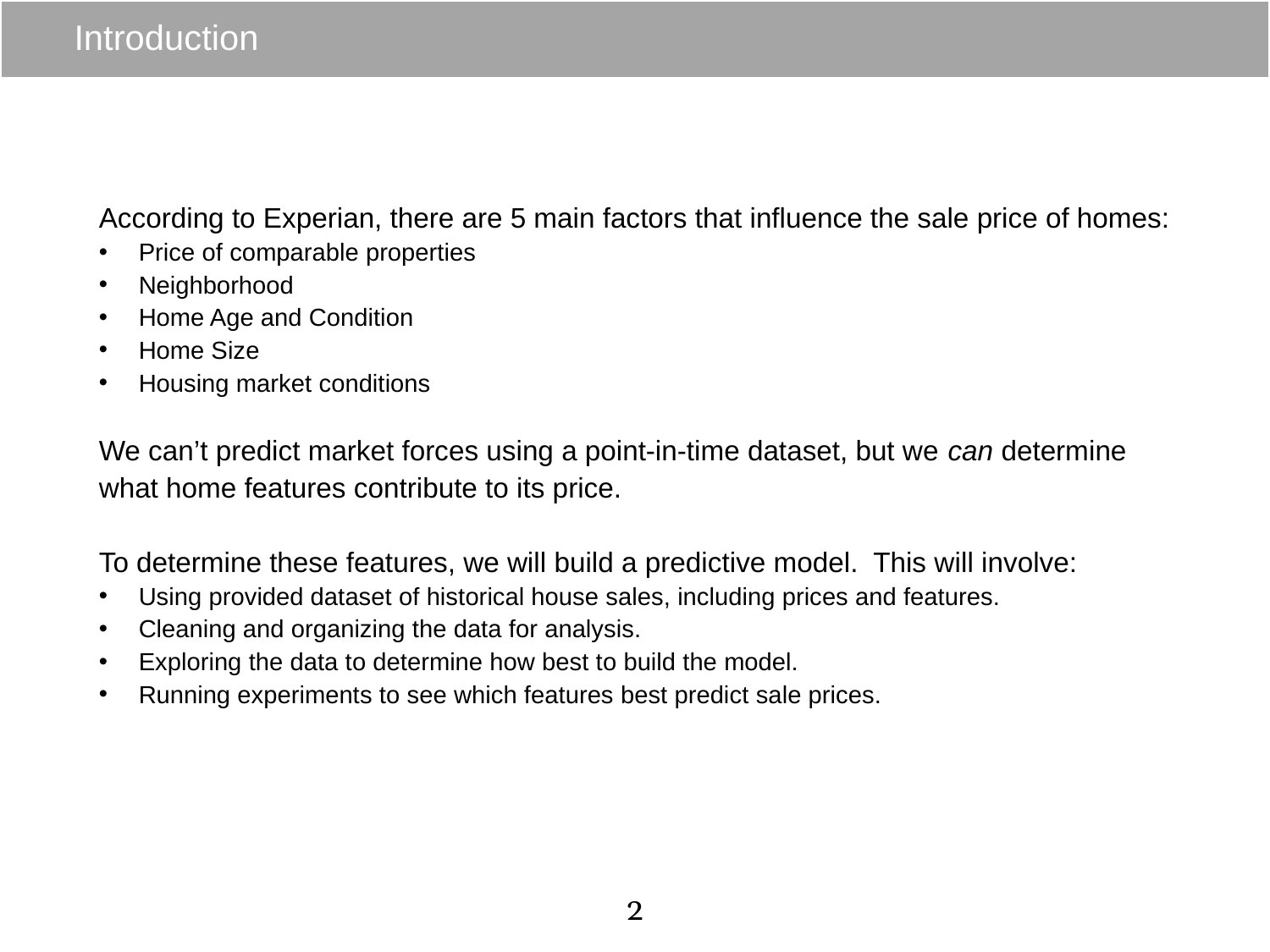

# Introduction
According to Experian, there are 5 main factors that influence the sale price of homes:
Price of comparable properties
Neighborhood
Home Age and Condition
Home Size
Housing market conditions

We can’t predict market forces using a point-in-time dataset, but we can determine what home features contribute to its price.

To determine these features, we will build a predictive model.  This will involve:
Using provided dataset of historical house sales, including prices and features.
Cleaning and organizing the data for analysis.
Exploring the data to determine how best to build the model.
Running experiments to see which features best predict sale prices.

2